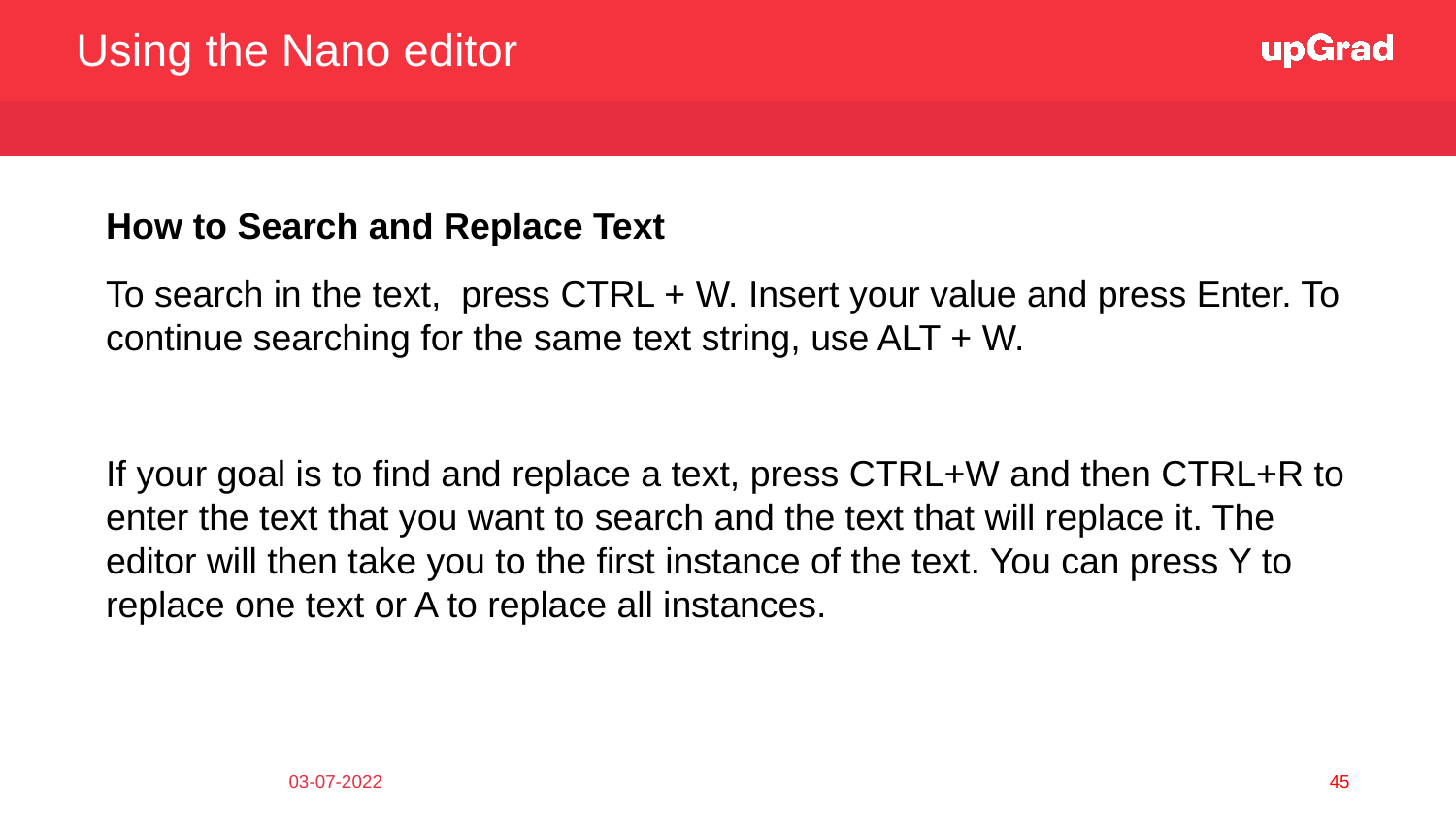

Using the Nano editor

How to Search and Replace Text
To search in the text,  press CTRL + W. Insert your value and press Enter. To continue searching for the same text string, use ALT + W.

If your goal is to find and replace a text, press CTRL+W and then CTRL+R to enter the text that you want to search and the text that will replace it. The editor will then take you to the first instance of the text. You can press Y to replace one text or A to replace all instances.

45
03-07-2022